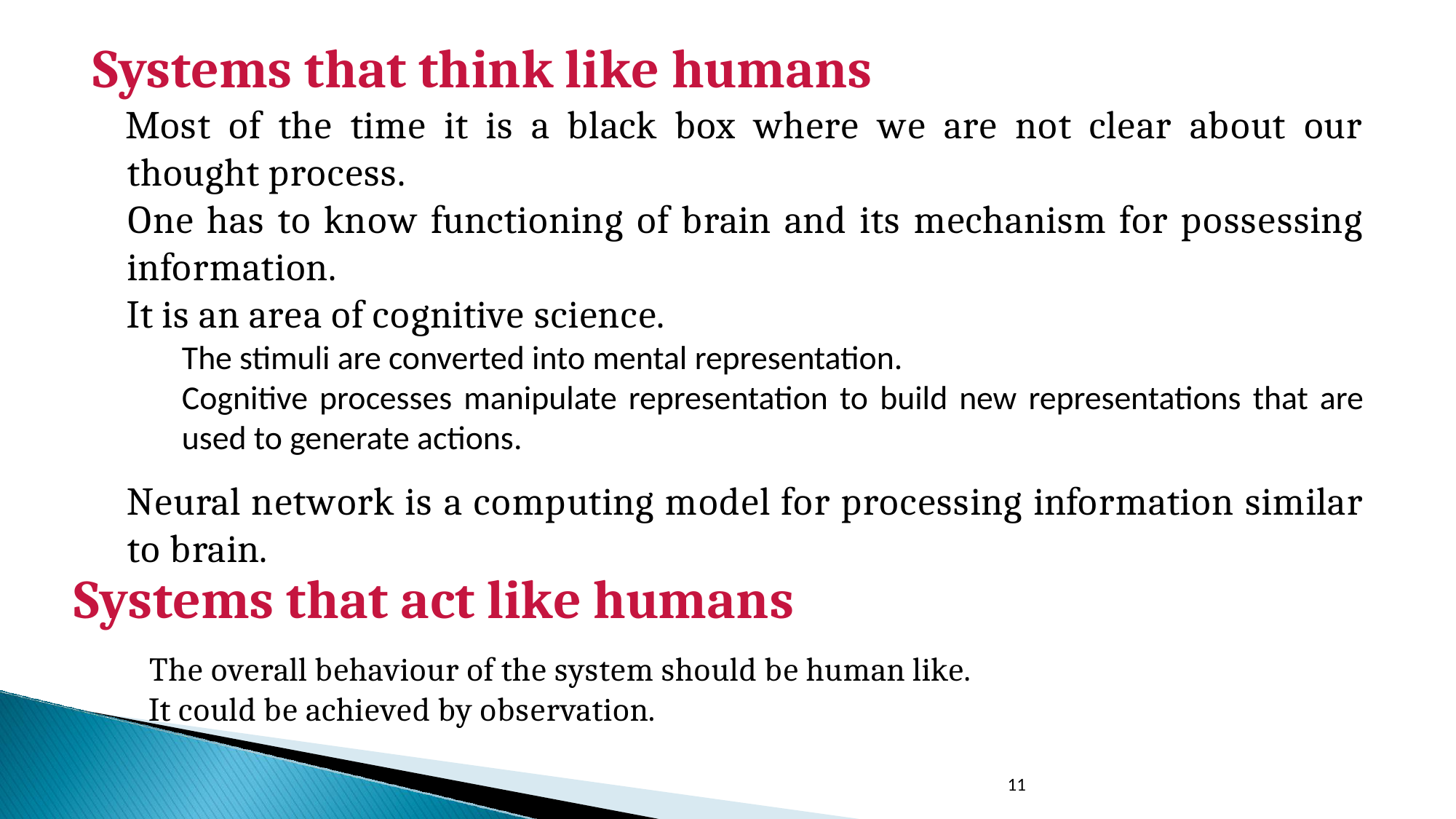

# Systems that think like humans
Most of the time it is a black box where we are not clear about our thought process.
One has to know functioning of brain and its mechanism for possessing information.
It is an area of cognitive science.
The stimuli are converted into mental representation.
Cognitive processes manipulate representation to build new representations that are used to generate actions.
Neural network is a computing model for processing information similar to brain.
Systems that act like humans
The overall behaviour of the system should be human like.
It could be achieved by observation.
11